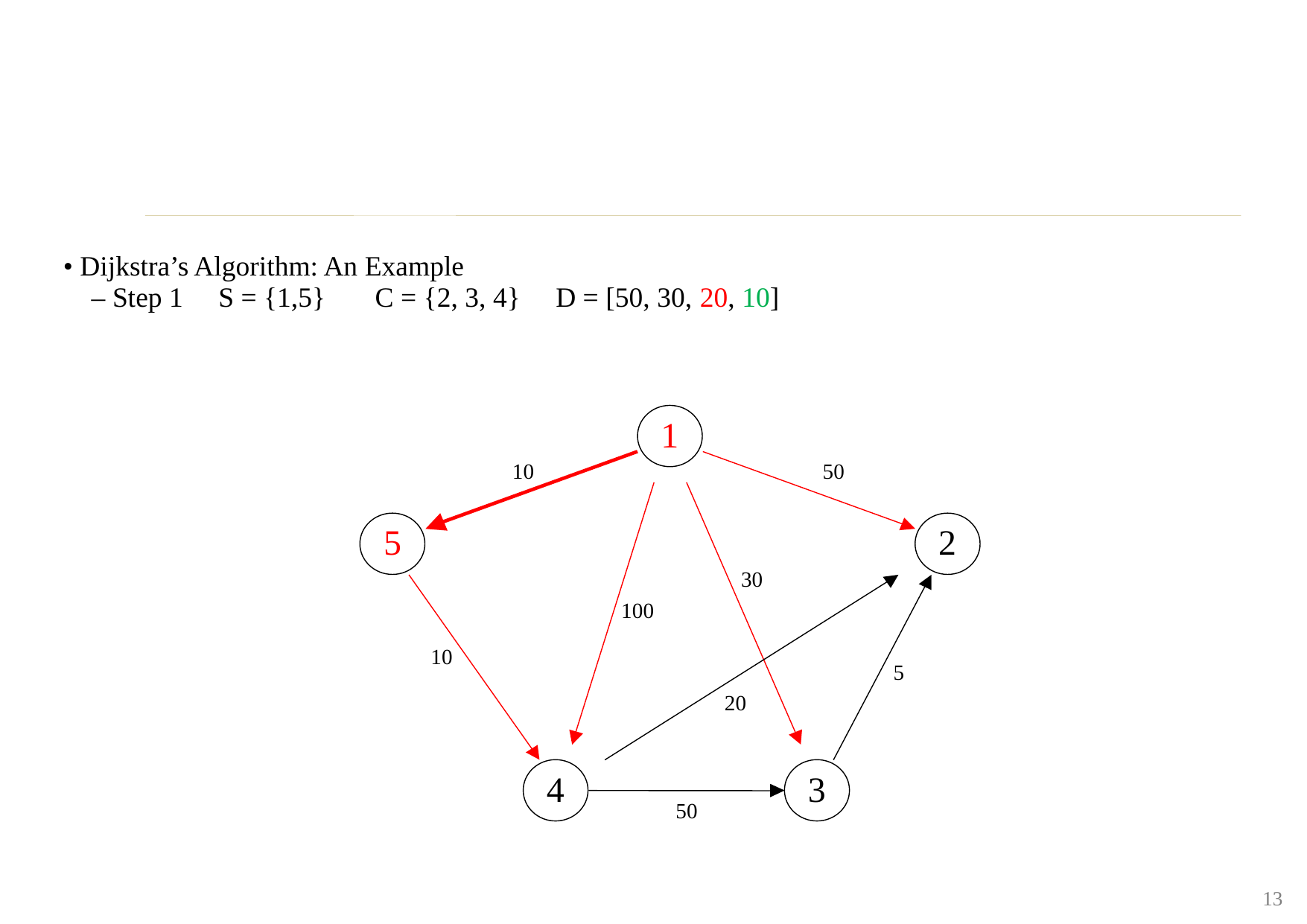

• Dijkstra’s Algorithm: An Example
    – Step 1     S = {1,5}       C = {2, 3, 4}     D = [50, 30, 20, 10]

1

10
50

5
2
30

100
10
5
20

4
3

50
13